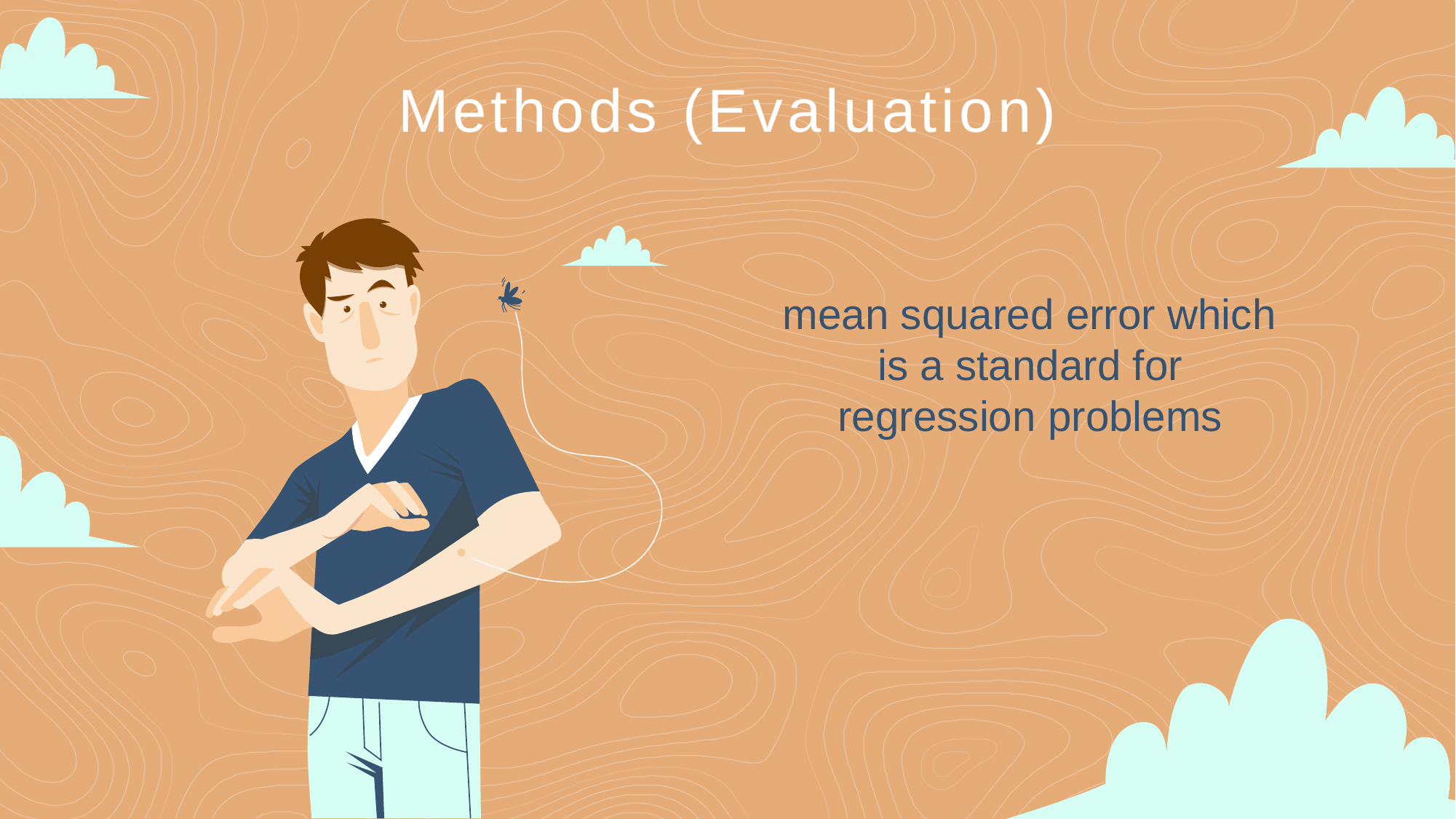

# Methods (Evaluation)

mean squared error which is a standard for regression problems